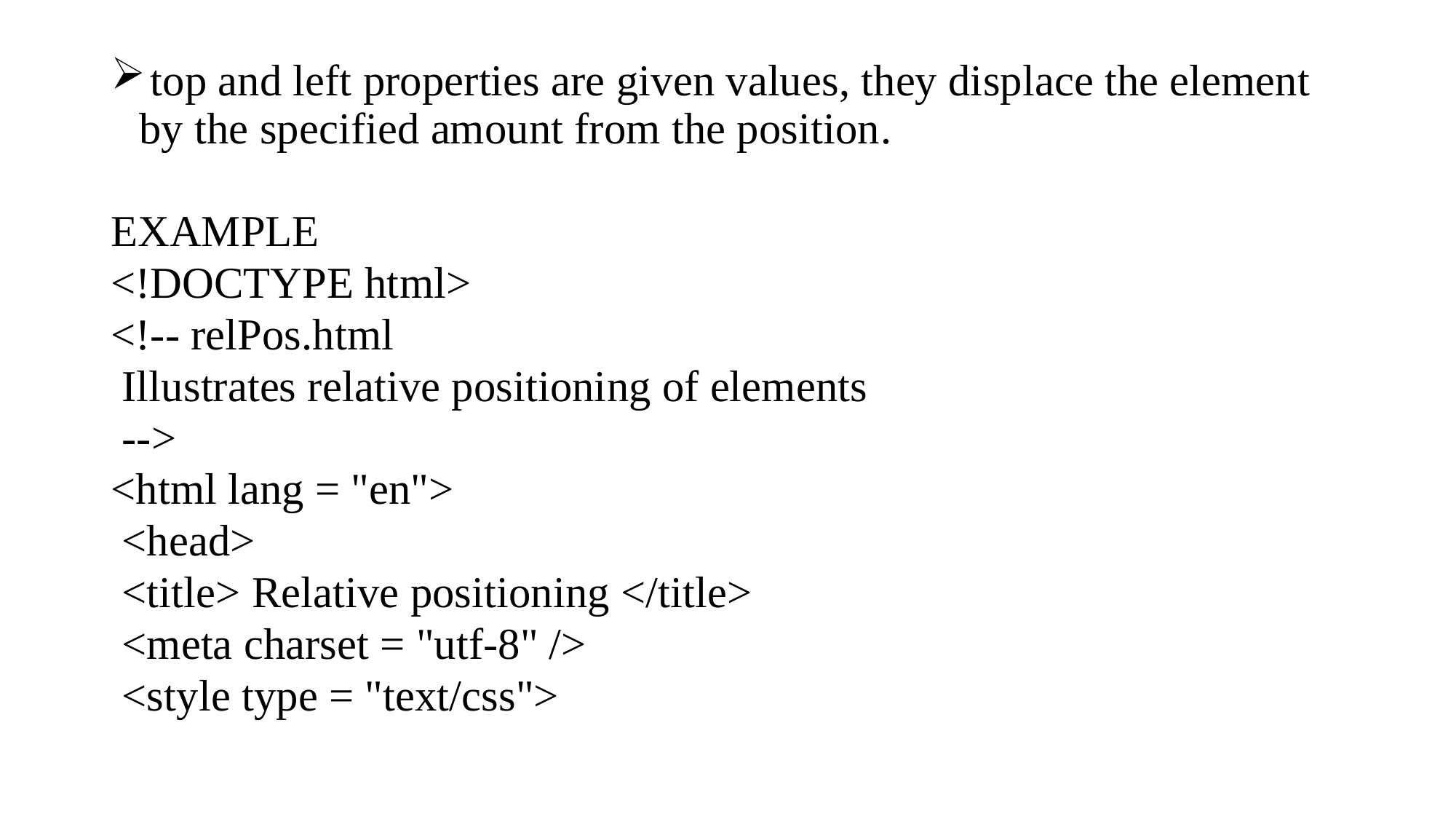

top and left properties are given values, they displace the element by the specified amount from the position.

EXAMPLE
<!DOCTYPE html>
<!-- relPos.html
 Illustrates relative positioning of elements
 -->
<html lang = "en">
 <head>
 <title> Relative positioning </title>
 <meta charset = "utf-8" />
 <style type = "text/css">